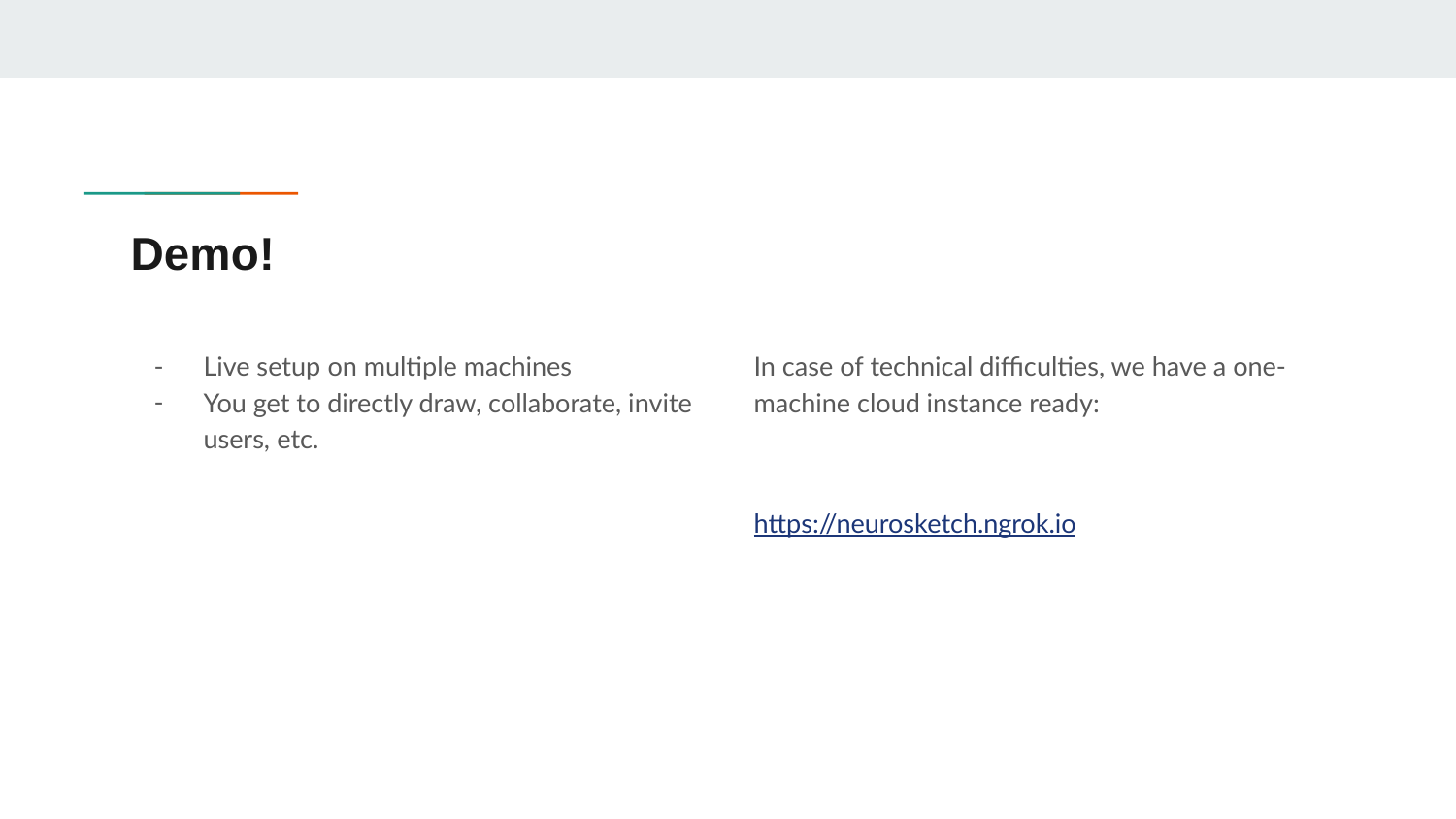

# Demo!
Live setup on multiple machines
You get to directly draw, collaborate, invite users, etc.
In case of technical difficulties, we have a one-machine cloud instance ready:

https://neurosketch.ngrok.io